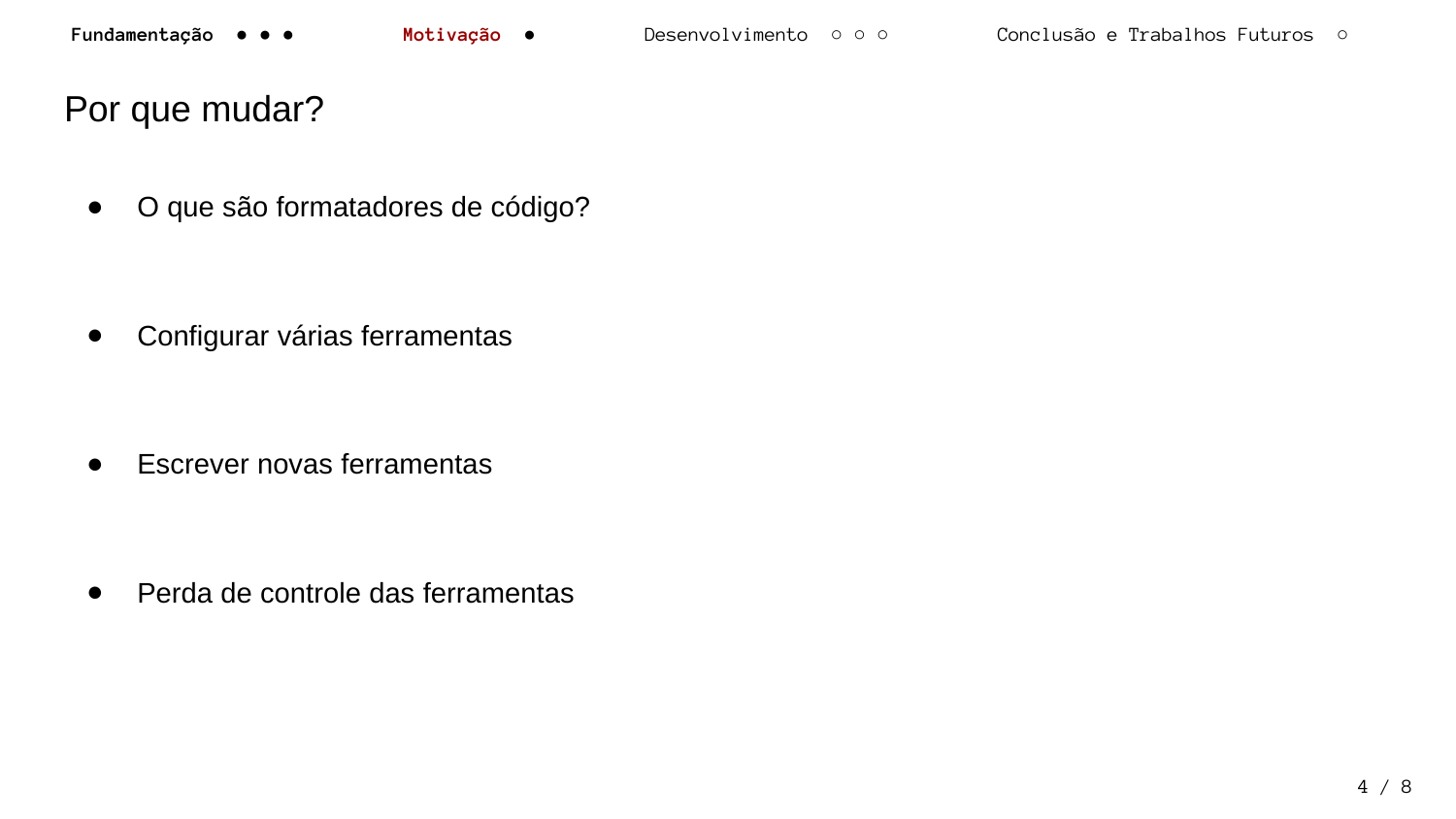

Fundamentação  ● ● ●          Motivação  ●          Desenvolvimento  ○ ○ ○          Conclusão e Trabalhos Futuros  ○
# Por que mudar?
O que são formatadores de código?
Configurar várias ferramentas
Escrever novas ferramentas
Perda de controle das ferramentas
  4 / 8